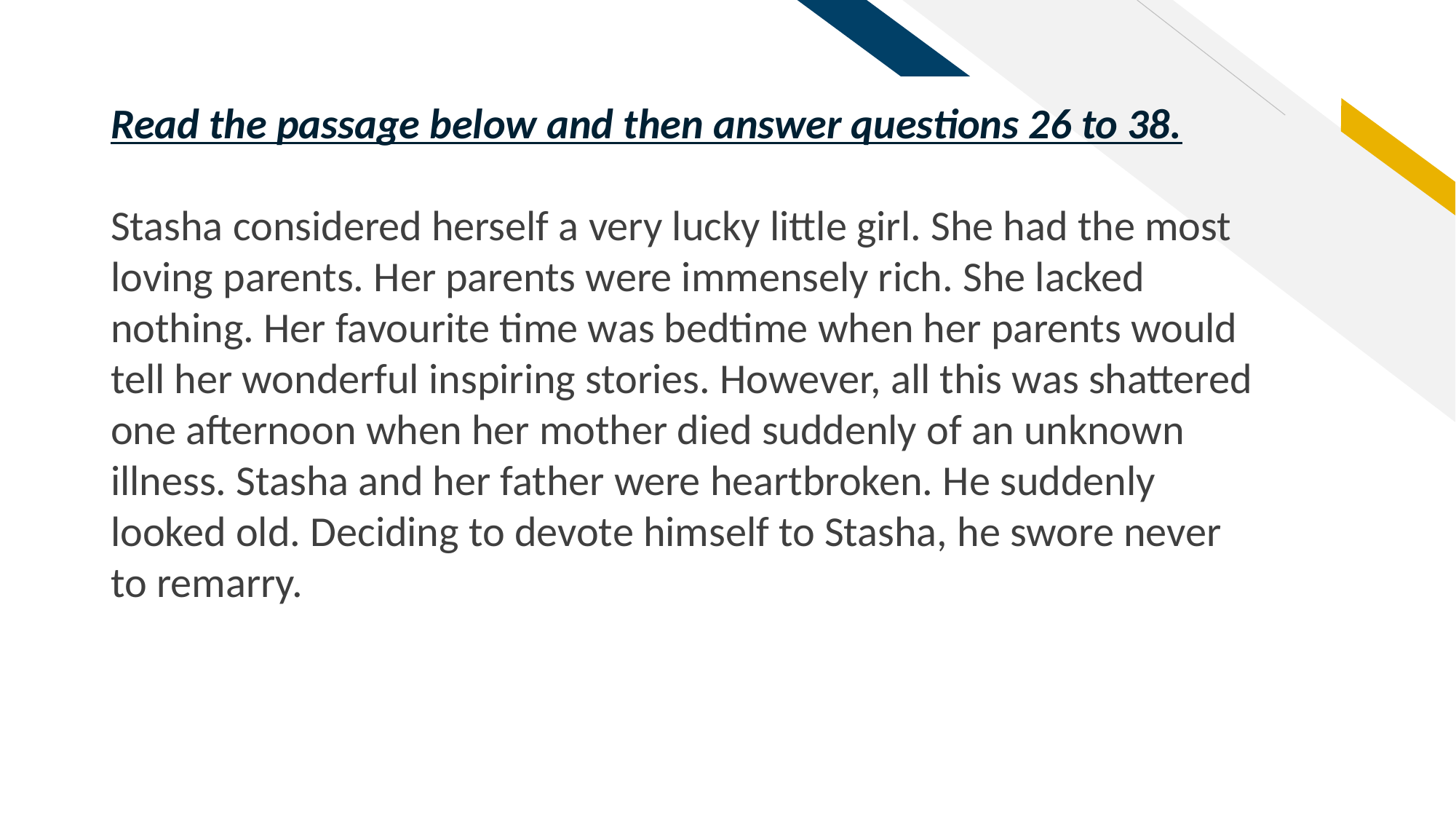

Read the passage below and then answer questions 26 to 38.

Stasha considered herself a very lucky little girl. She had the most loving parents. Her parents were immensely rich. She lacked nothing. Her favourite time was bedtime when her parents would tell her wonderful inspiring stories. However, all this was shattered one afternoon when her mother died suddenly of an unknown illness. Stasha and her father were heartbroken. He suddenly looked old. Deciding to devote himself to Stasha, he swore never to remarry.